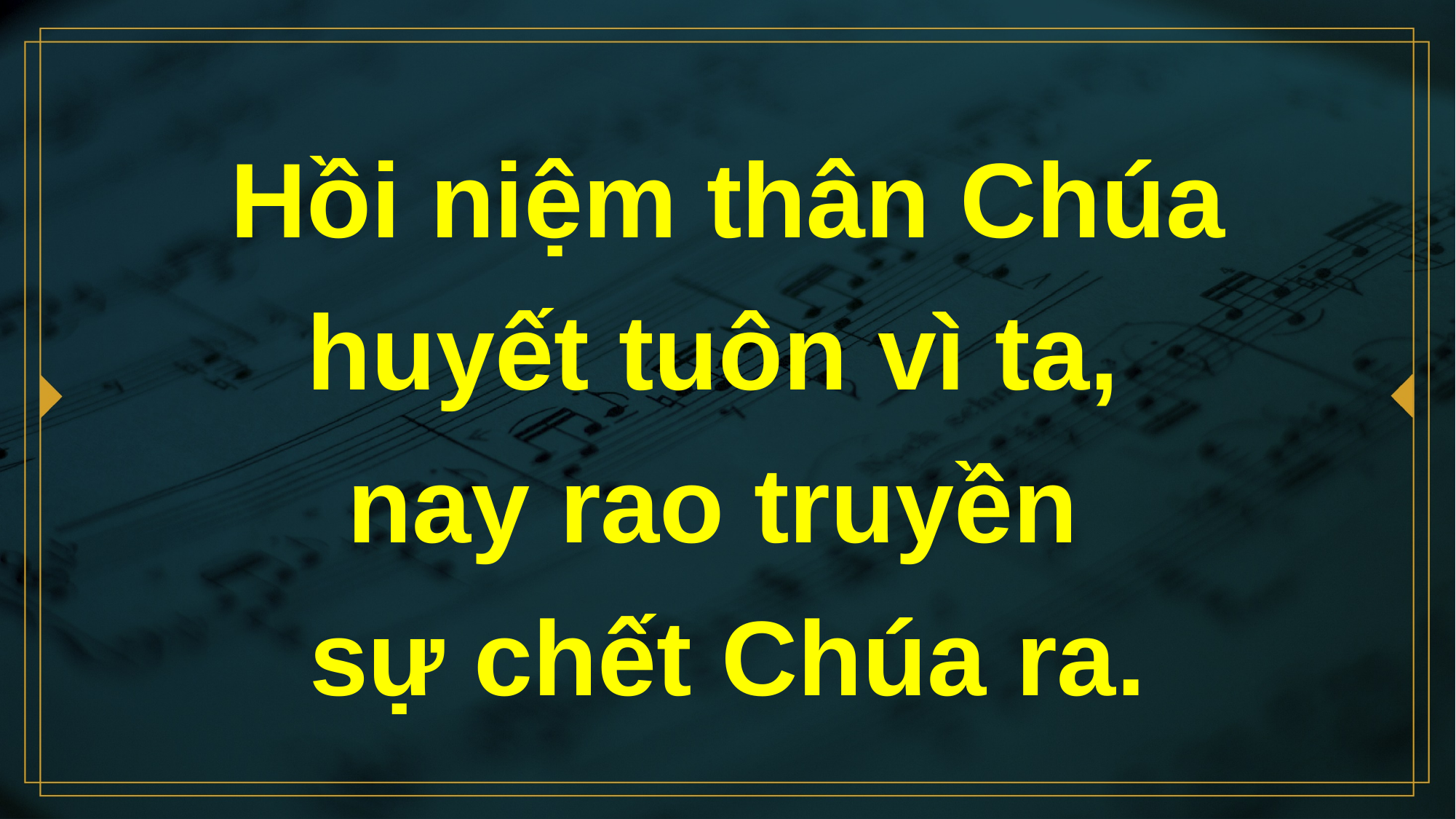

# Hồi niệm thân Chúa huyết tuôn vì ta, nay rao truyền sự chết Chúa ra.